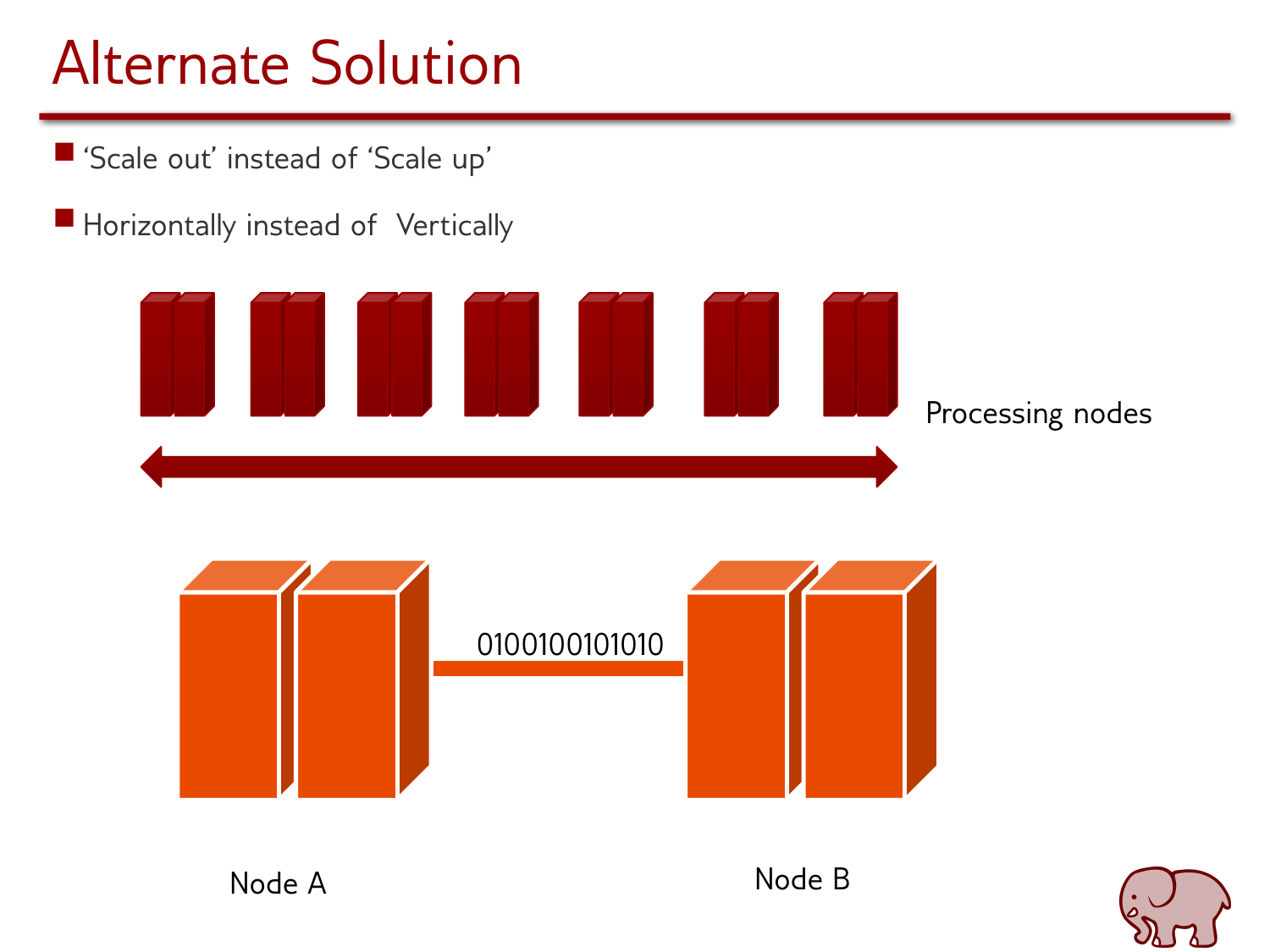

# Alternate Solution
‘Scale out’ instead of ‘Scale up’
Horizontally instead of  Vertically

Processing nodes

0100100101010

Node B
Node A